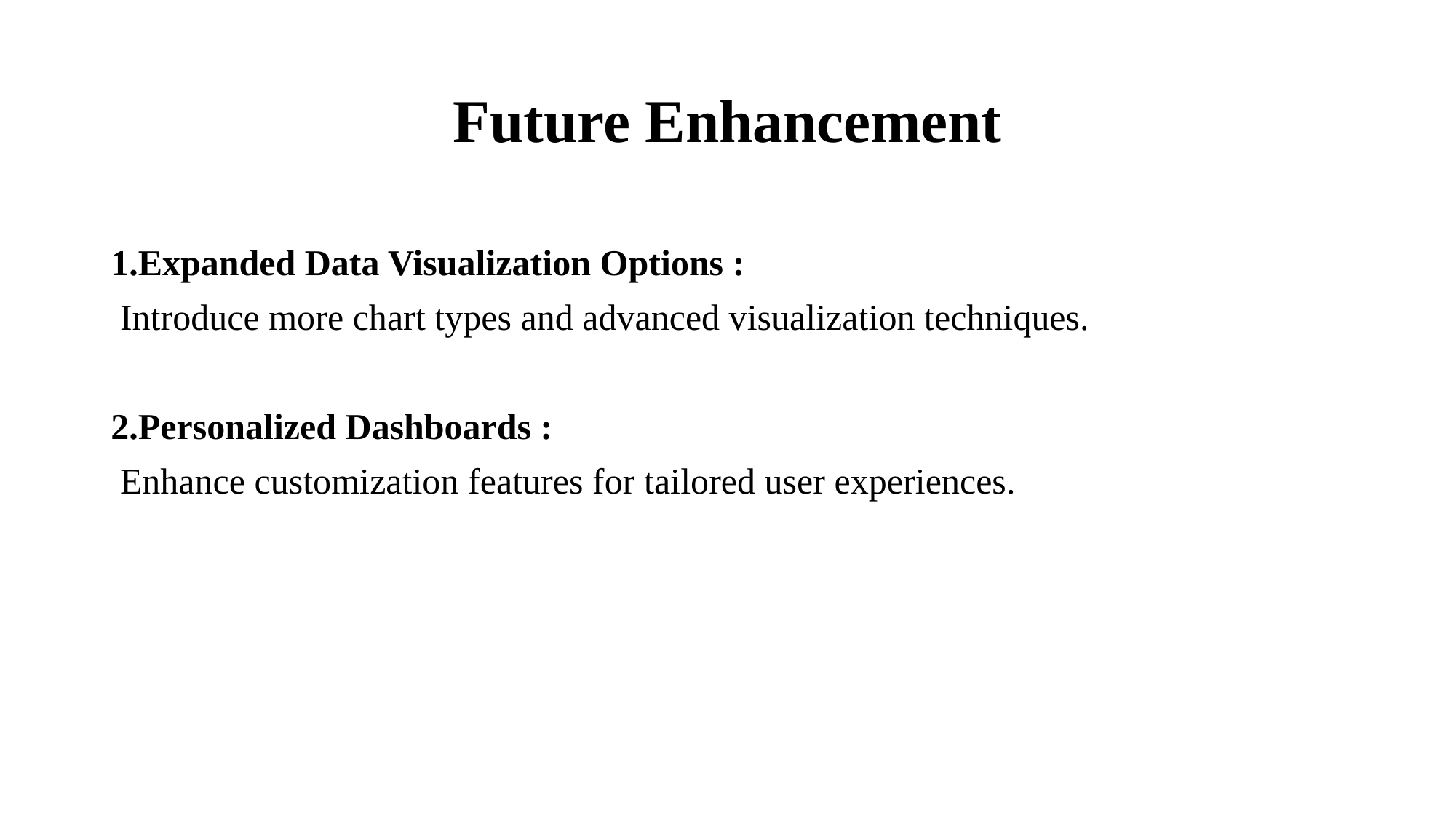

# Future Enhancement

1.Expanded Data Visualization Options :
 Introduce more chart types and advanced visualization techniques.

2.Personalized Dashboards :
 Enhance customization features for tailored user experiences.